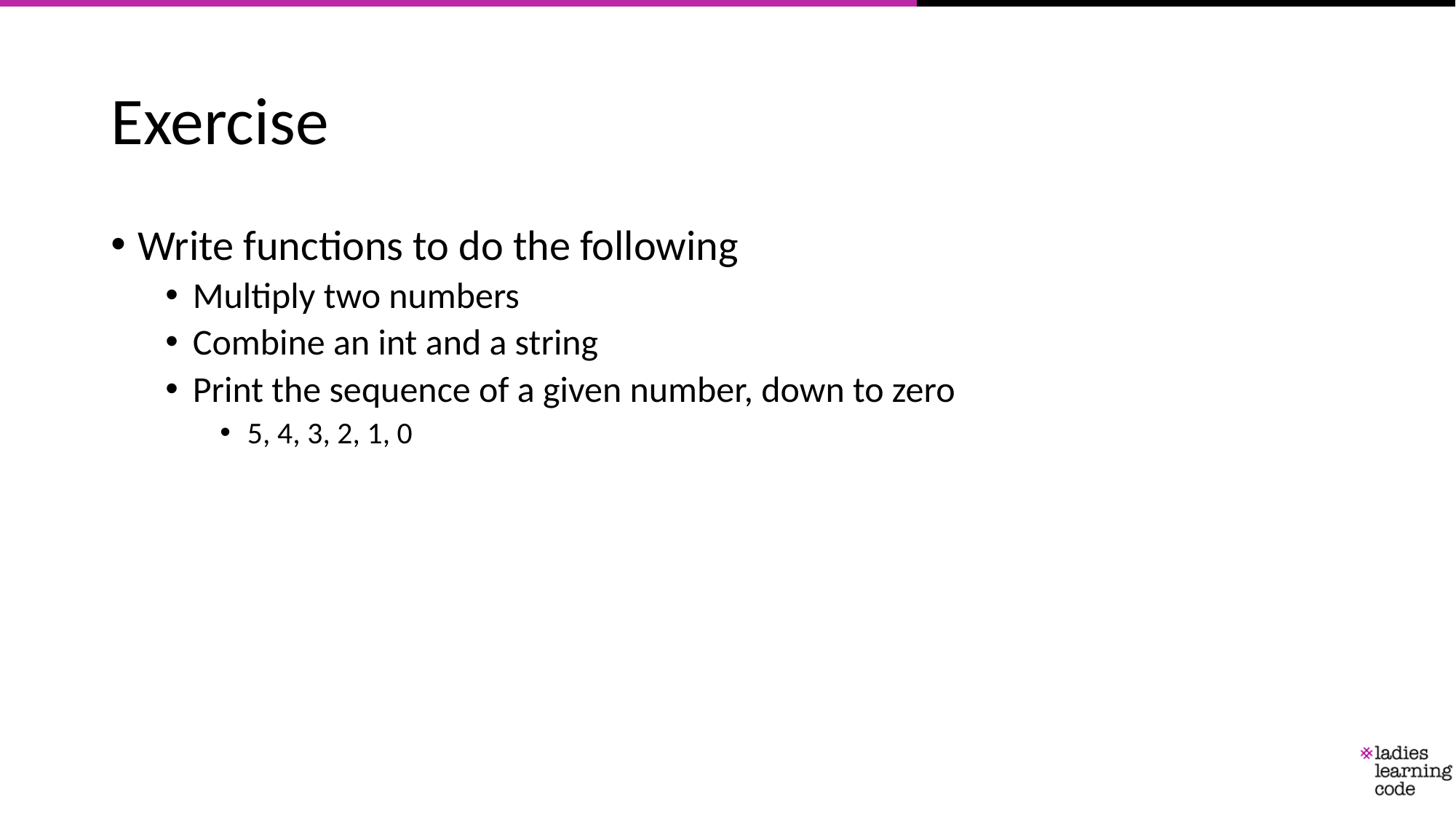

# Exercise
Write functions to do the following
Multiply two numbers
Combine an int and a string
Print the sequence of a given number, down to zero
5, 4, 3, 2, 1, 0